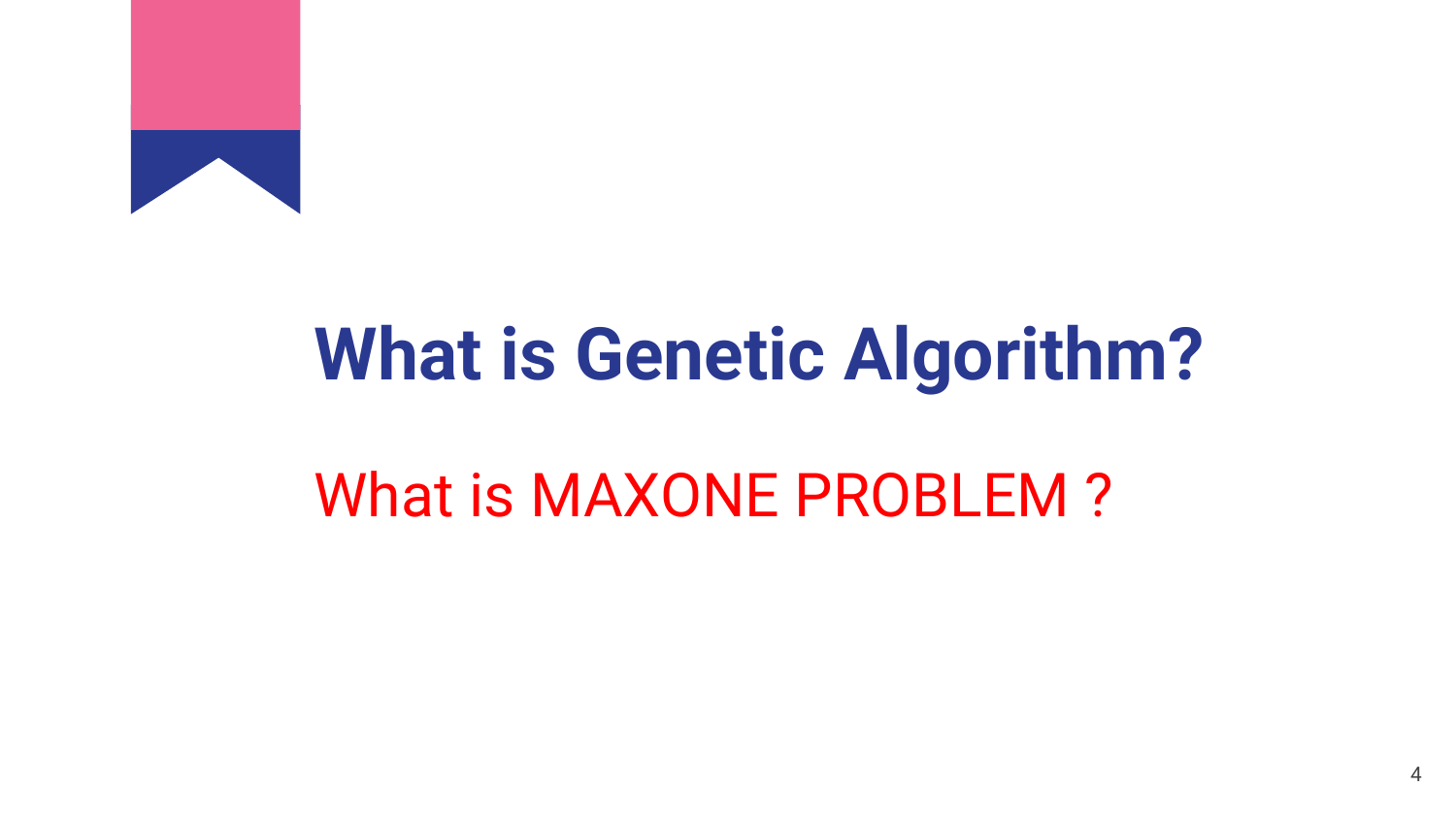

# What is Genetic Algorithm?
What is MAXONE PROBLEM ?
4